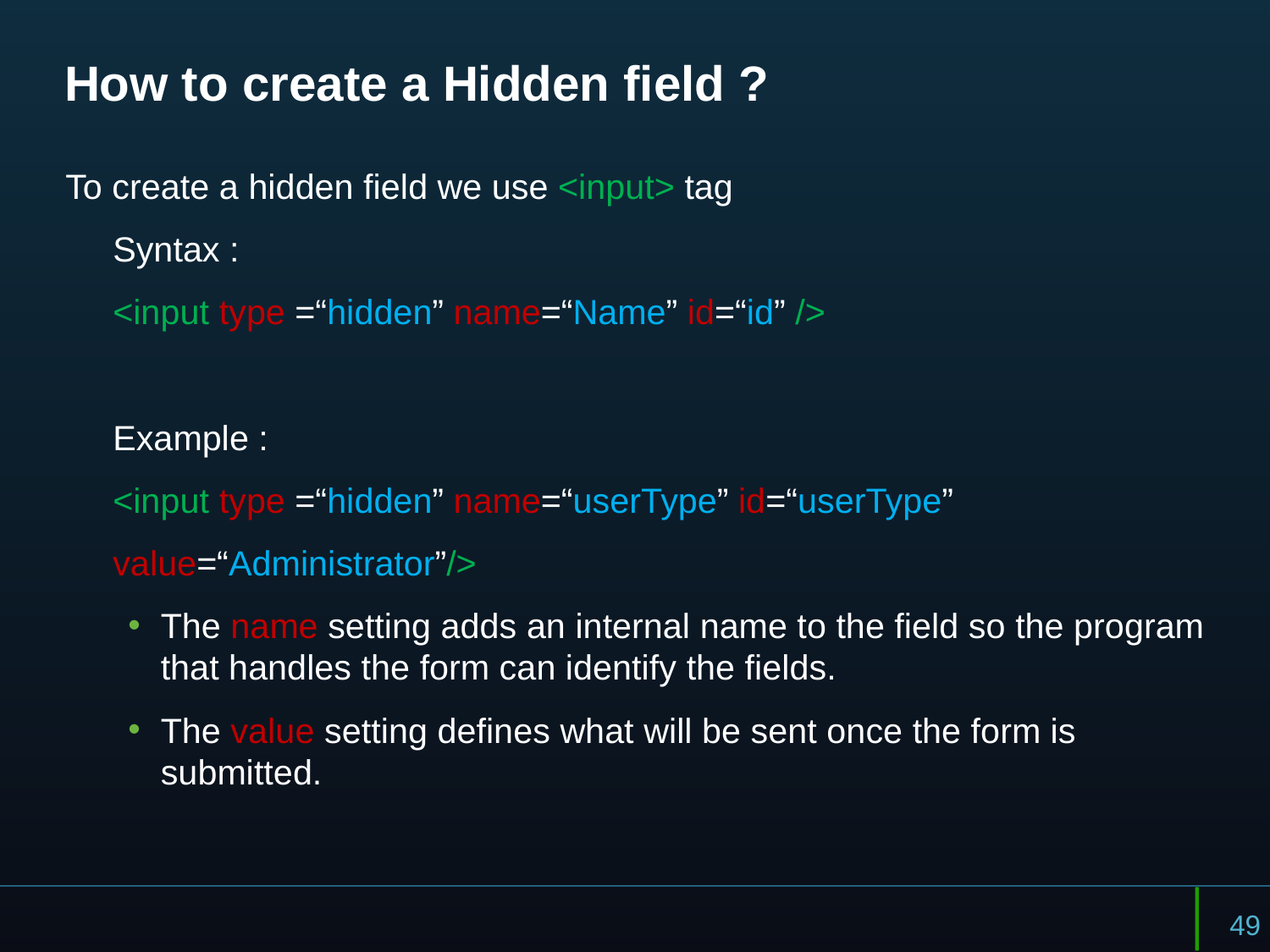

# How to create a Hidden field ?
To create a hidden field we use <input> tag
Syntax :
<input type =“hidden” name=“Name” id=“id” />

Example :
<input type =“hidden” name=“userType” id=“userType”
value=“Administrator”/>
The name setting adds an internal name to the field so the program that handles the form can identify the fields.
The value setting defines what will be sent once the form is submitted.

49